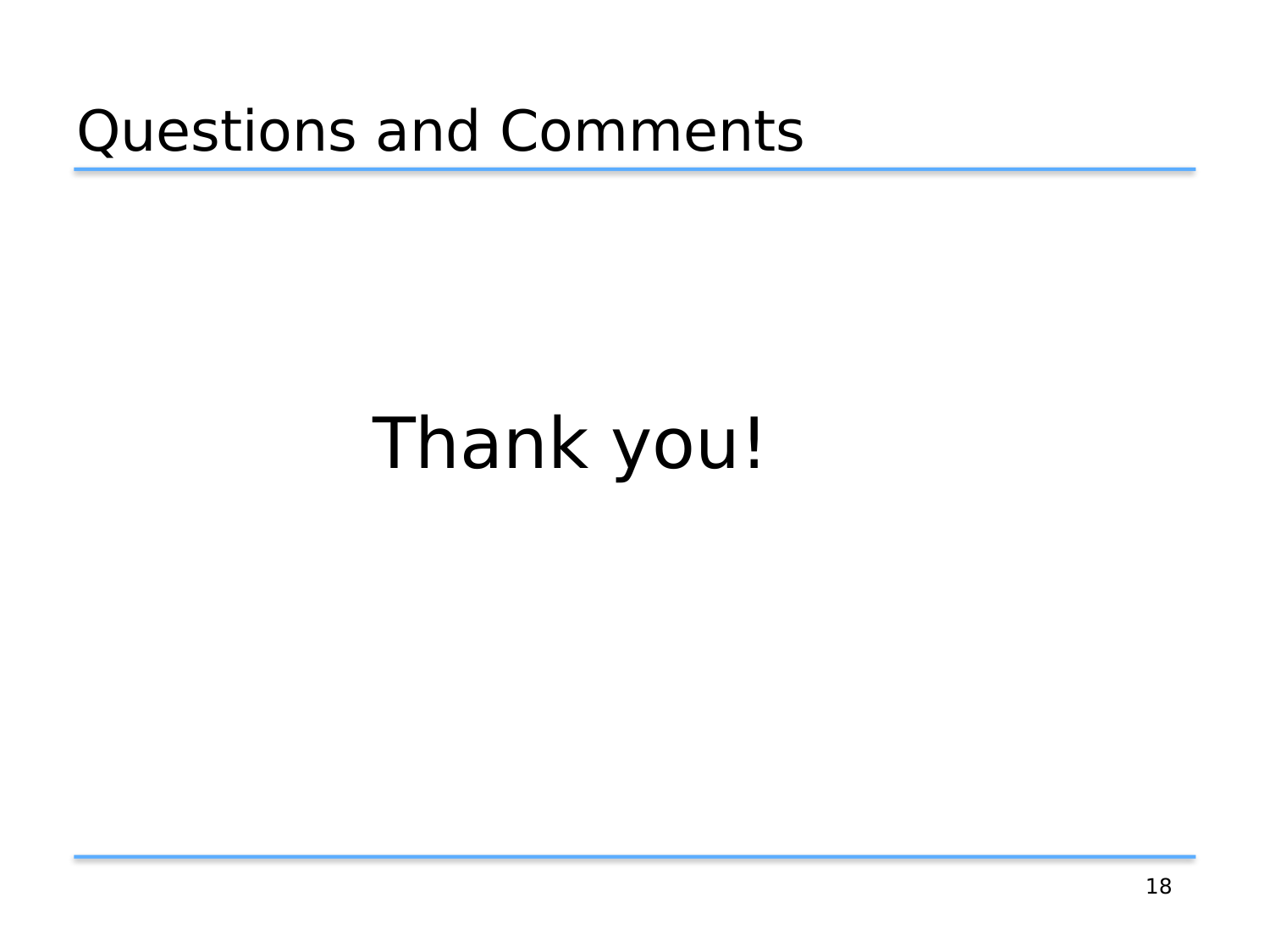

# Questions and Comments
Thank you!

18